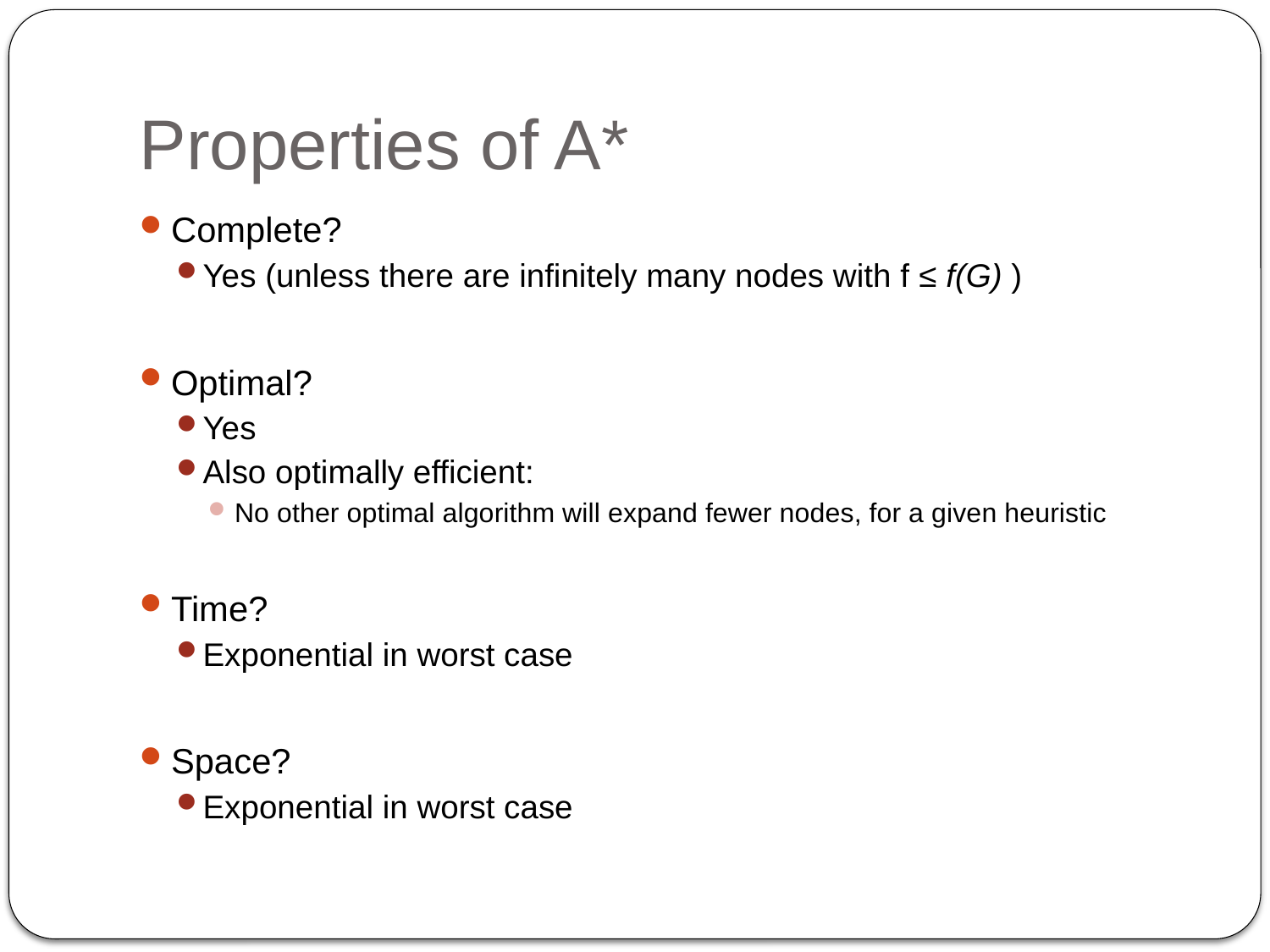

# Properties of A*
Complete?
Yes (unless there are infinitely many nodes with f ≤ f(G) )

Optimal?
Yes
Also optimally efficient:
No other optimal algorithm will expand fewer nodes, for a given heuristic

Time?
Exponential in worst case

Space?
Exponential in worst case